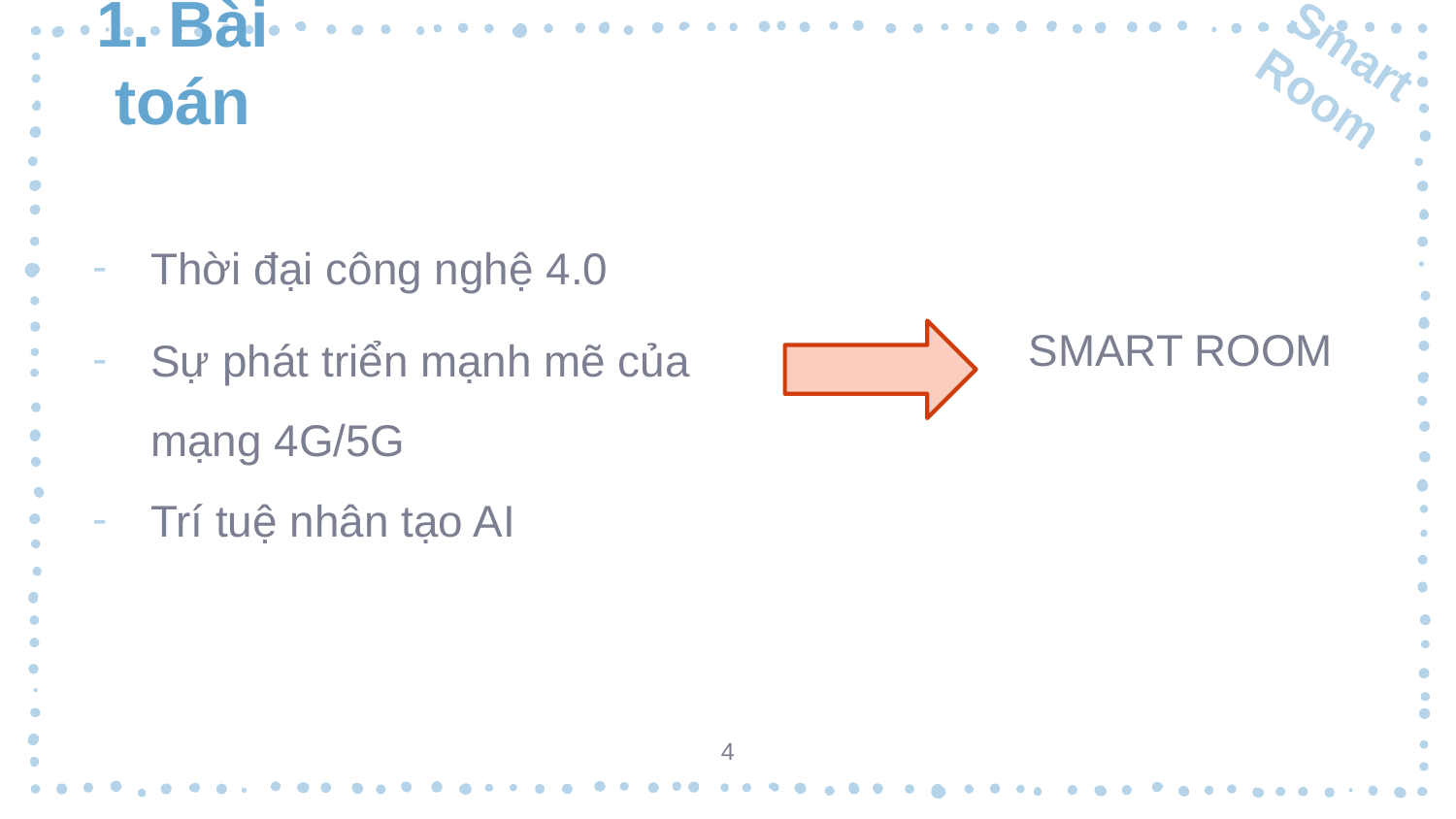

1. Bài toán
# Smart Room
Thời đại công nghệ 4.0
Sự phát triển mạnh mẽ của mạng 4G/5G
Trí tuệ nhân tạo AI

SMART ROOM

4